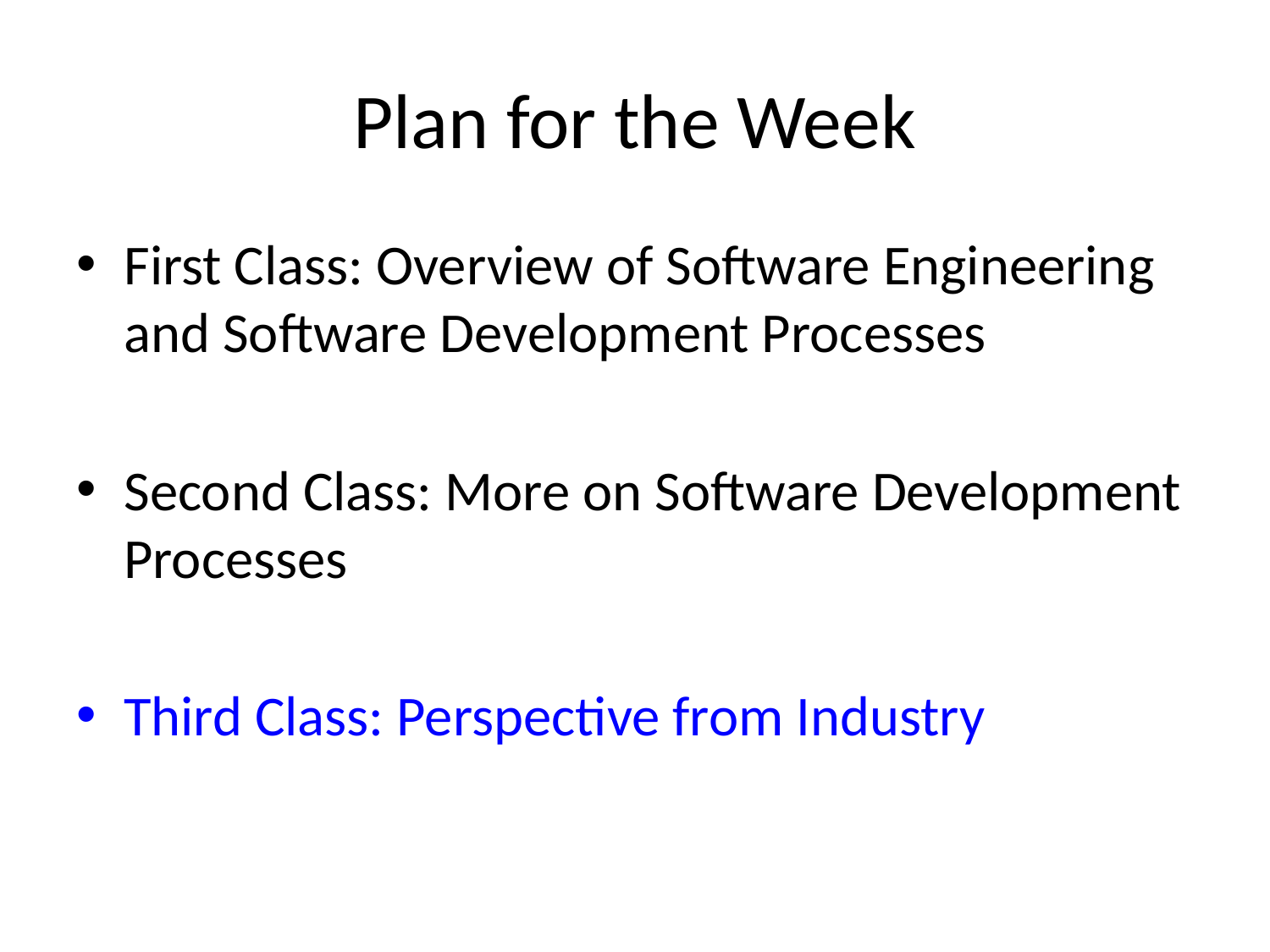

# Plan for the Week
First Class: Overview of Software Engineering and Software Development Processes

Second Class: More on Software Development Processes

Third Class: Perspective from Industry